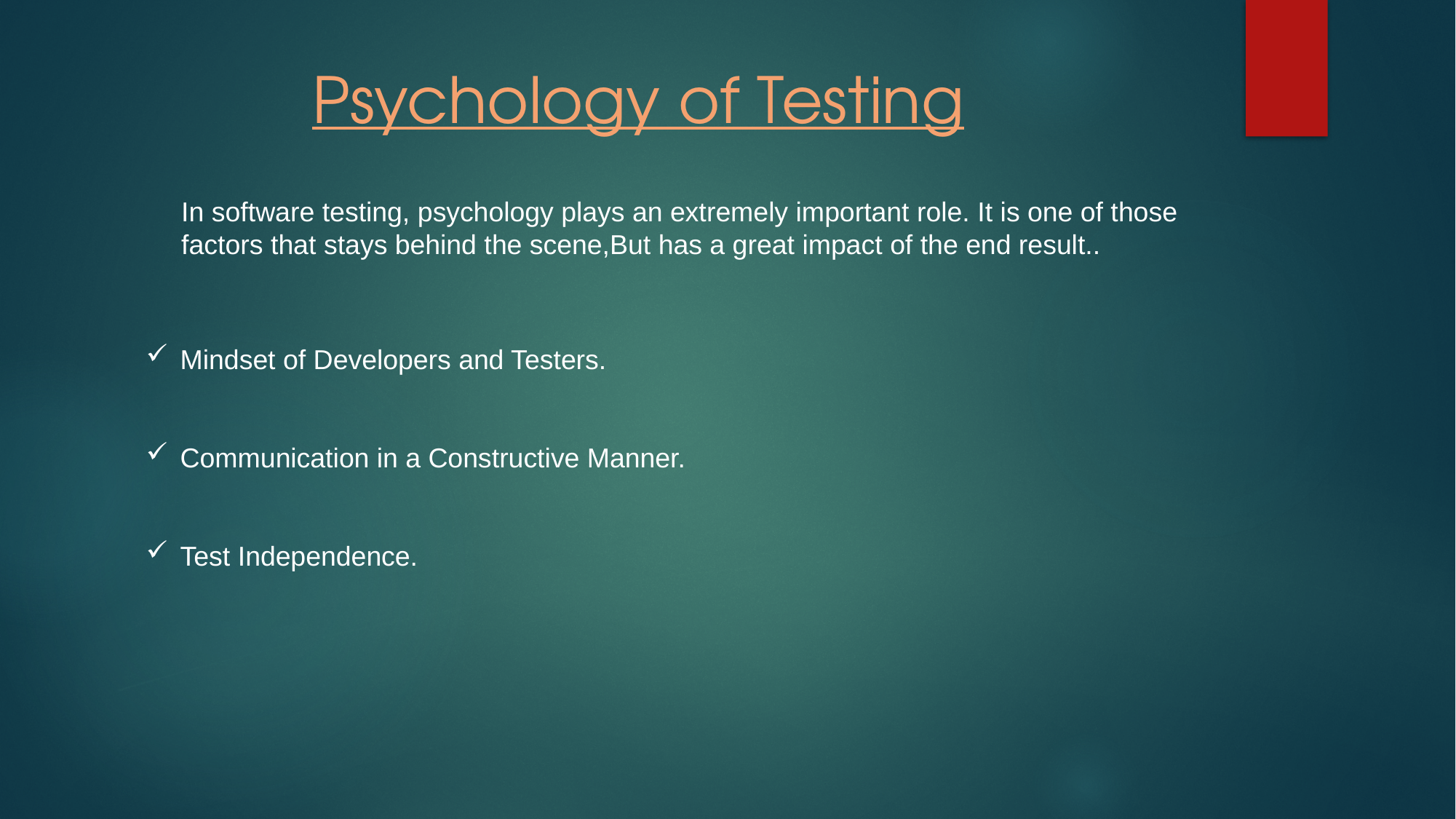

# Psychology of Testing
In software testing, psychology plays an extremely important role. It is one of those factors that stays behind the scene,But has a great impact of the end result..
Mindset of Developers and Testers.

Communication in a Constructive Manner.

Test Independence.